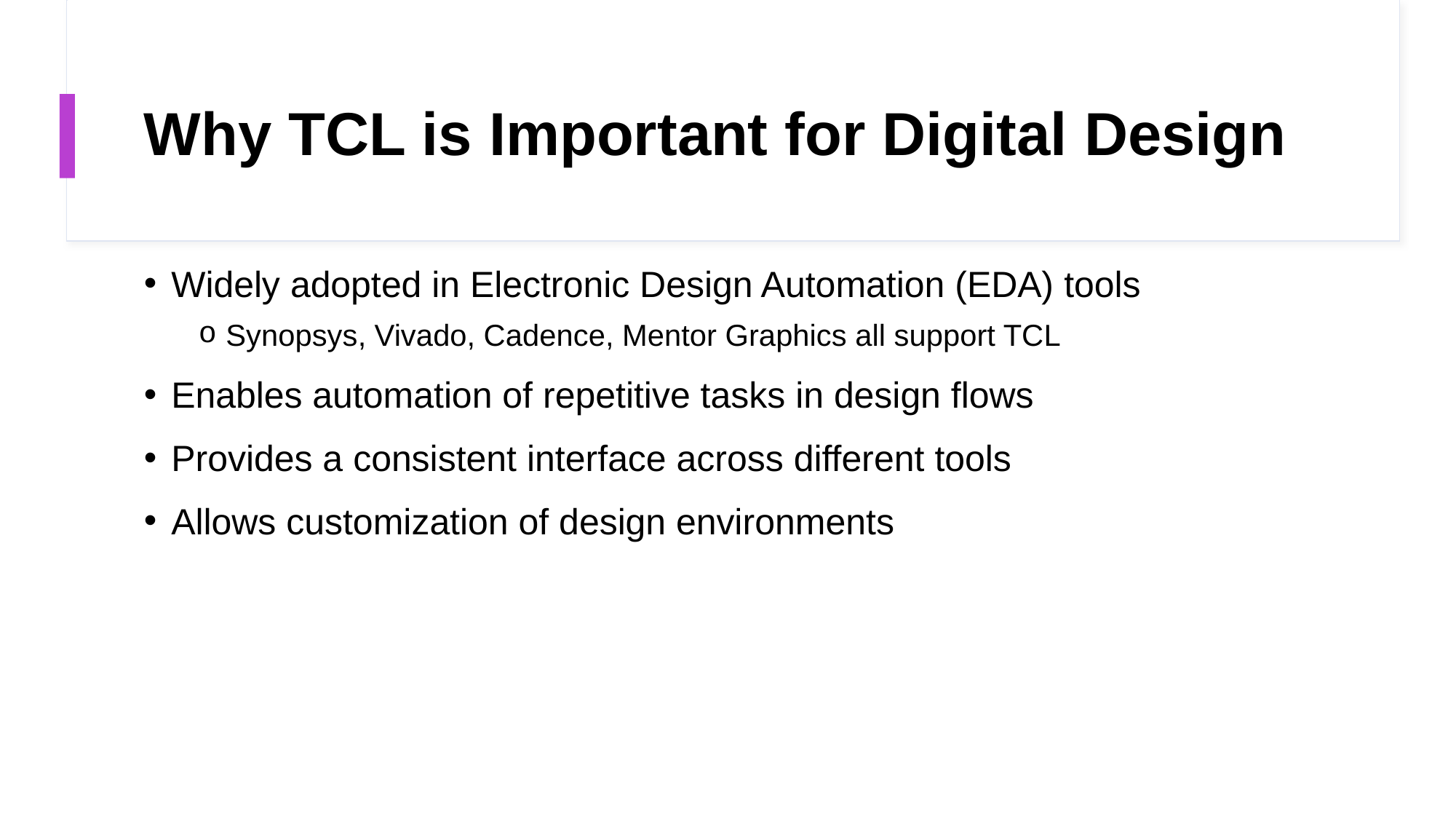

# Why TCL is Important for Digital Design
Widely adopted in Electronic Design Automation (EDA) tools
Synopsys, Vivado, Cadence, Mentor Graphics all support TCL
Enables automation of repetitive tasks in design flows
Provides a consistent interface across different tools
Allows customization of design environments